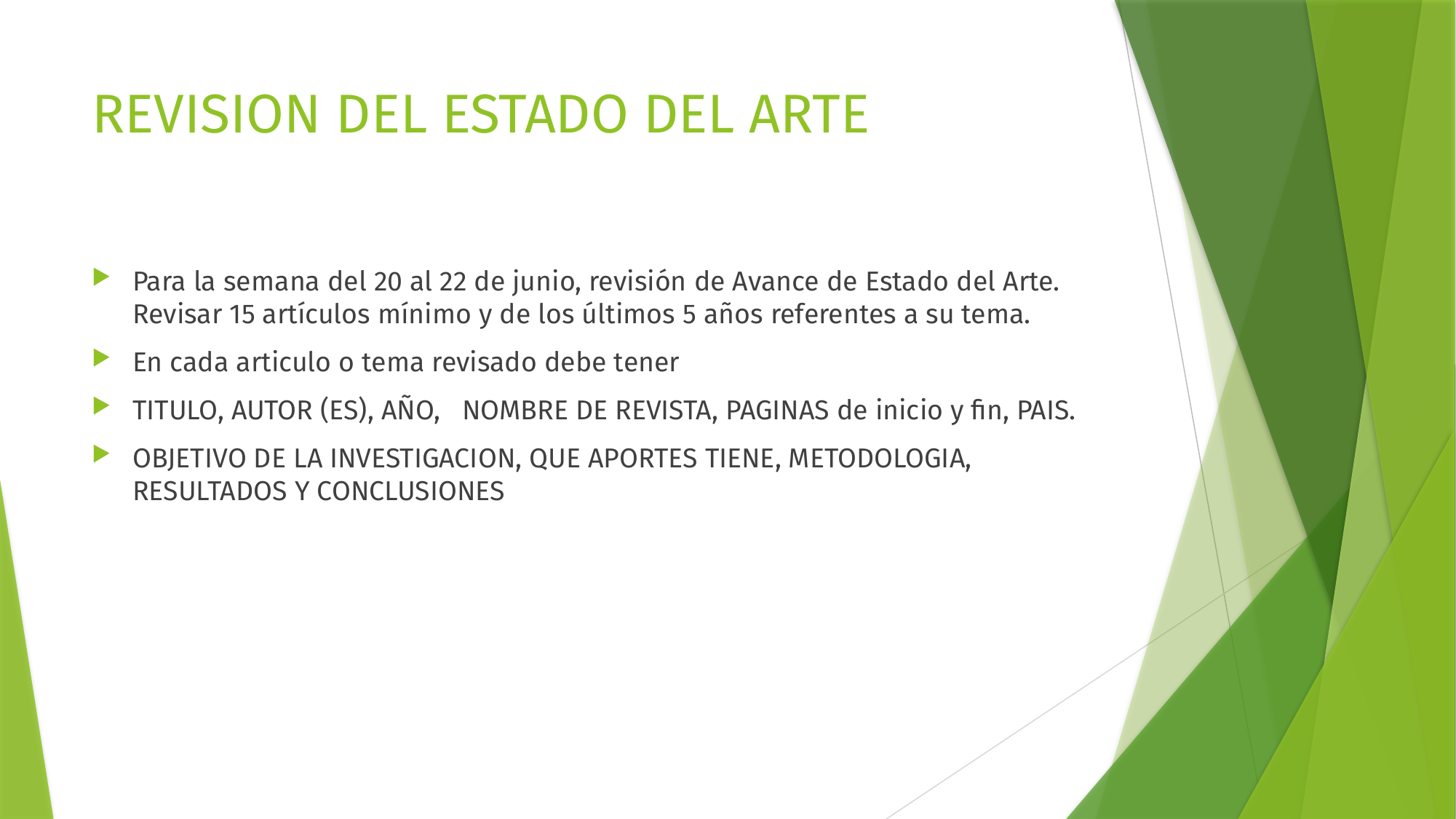

# REVISION DEL ESTADO DEL ARTE
Para la semana del 20 al 22 de junio, revisión de Avance de Estado del Arte. Revisar 15 artículos mínimo y de los últimos 5 años referentes a su tema.
En cada articulo o tema revisado debe tener
TITULO, AUTOR (ES), AÑO,   NOMBRE DE REVISTA, PAGINAS de inicio y fin, PAIS.
OBJETIVO DE LA INVESTIGACION, QUE APORTES TIENE, METODOLOGIA, RESULTADOS Y CONCLUSIONES